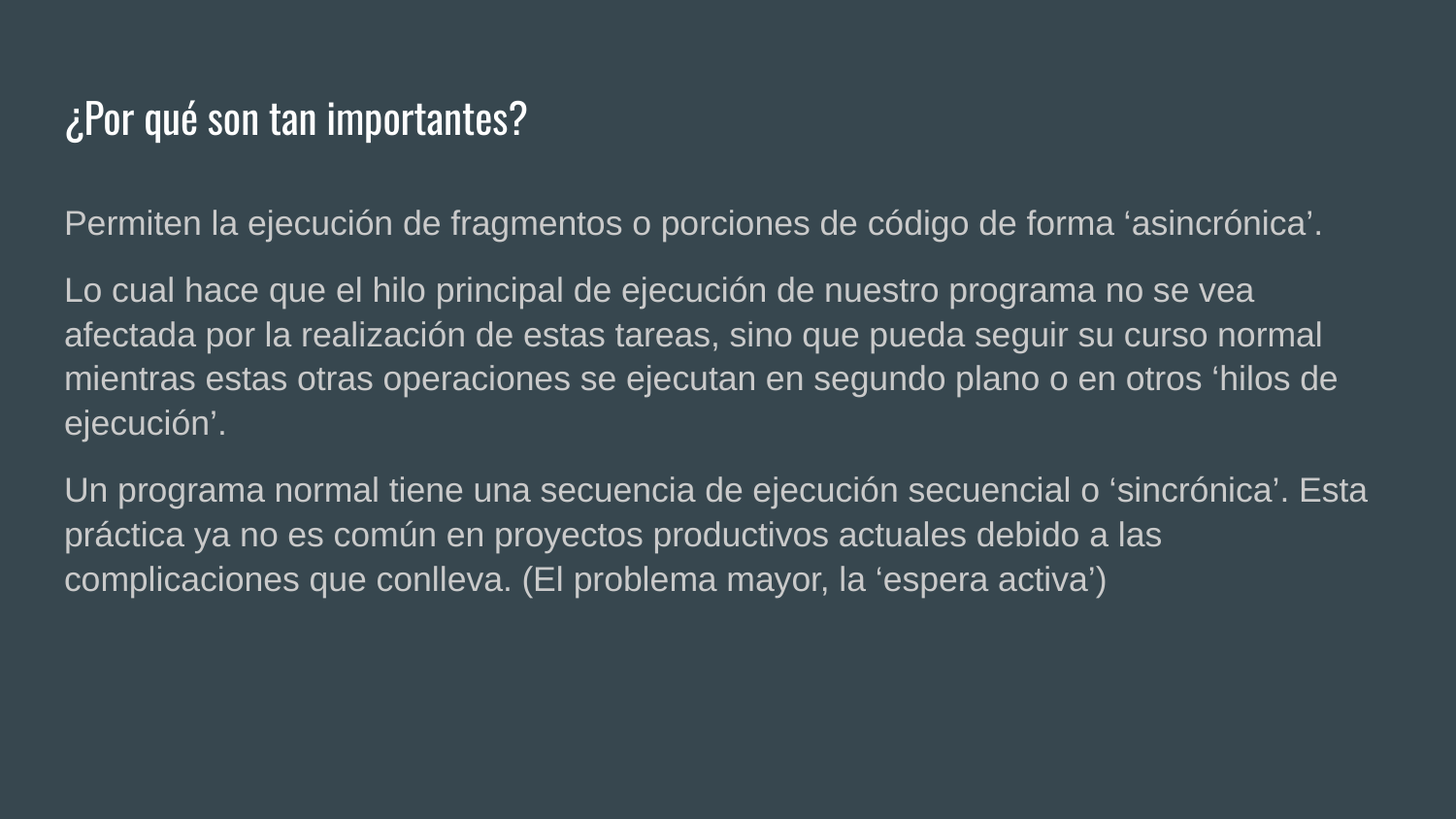

# ¿Por qué son tan importantes?
Permiten la ejecución de fragmentos o porciones de código de forma ‘asincrónica’.
Lo cual hace que el hilo principal de ejecución de nuestro programa no se vea afectada por la realización de estas tareas, sino que pueda seguir su curso normal mientras estas otras operaciones se ejecutan en segundo plano o en otros ‘hilos de ejecución’.
Un programa normal tiene una secuencia de ejecución secuencial o ‘sincrónica’. Esta práctica ya no es común en proyectos productivos actuales debido a las complicaciones que conlleva. (El problema mayor, la ‘espera activa’)